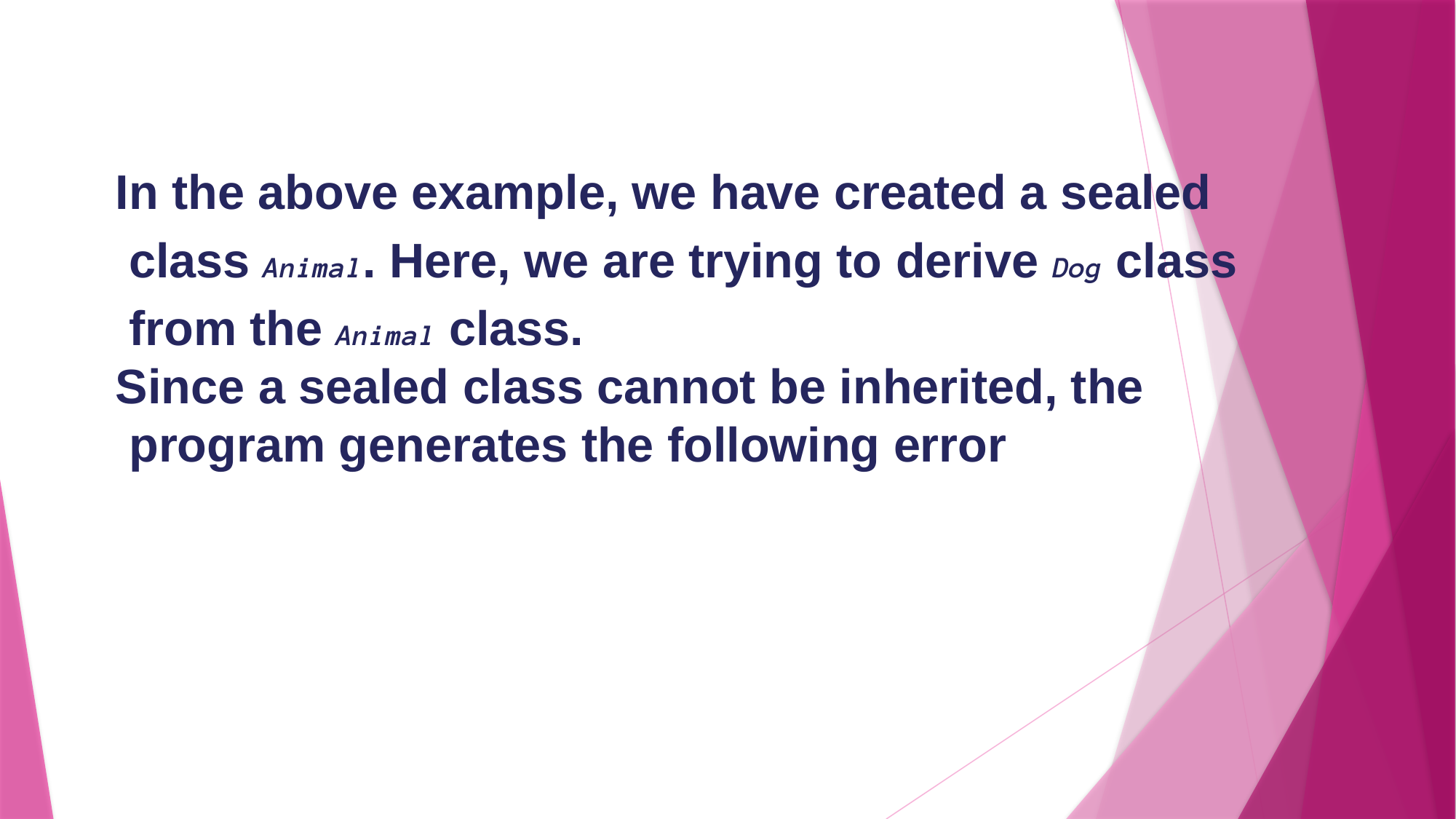

In the above example, we have created a sealed

 class Animal. Here, we are trying to derive Dog class

 from the Animal class.
Since a sealed class cannot be inherited, the
 program generates the following error